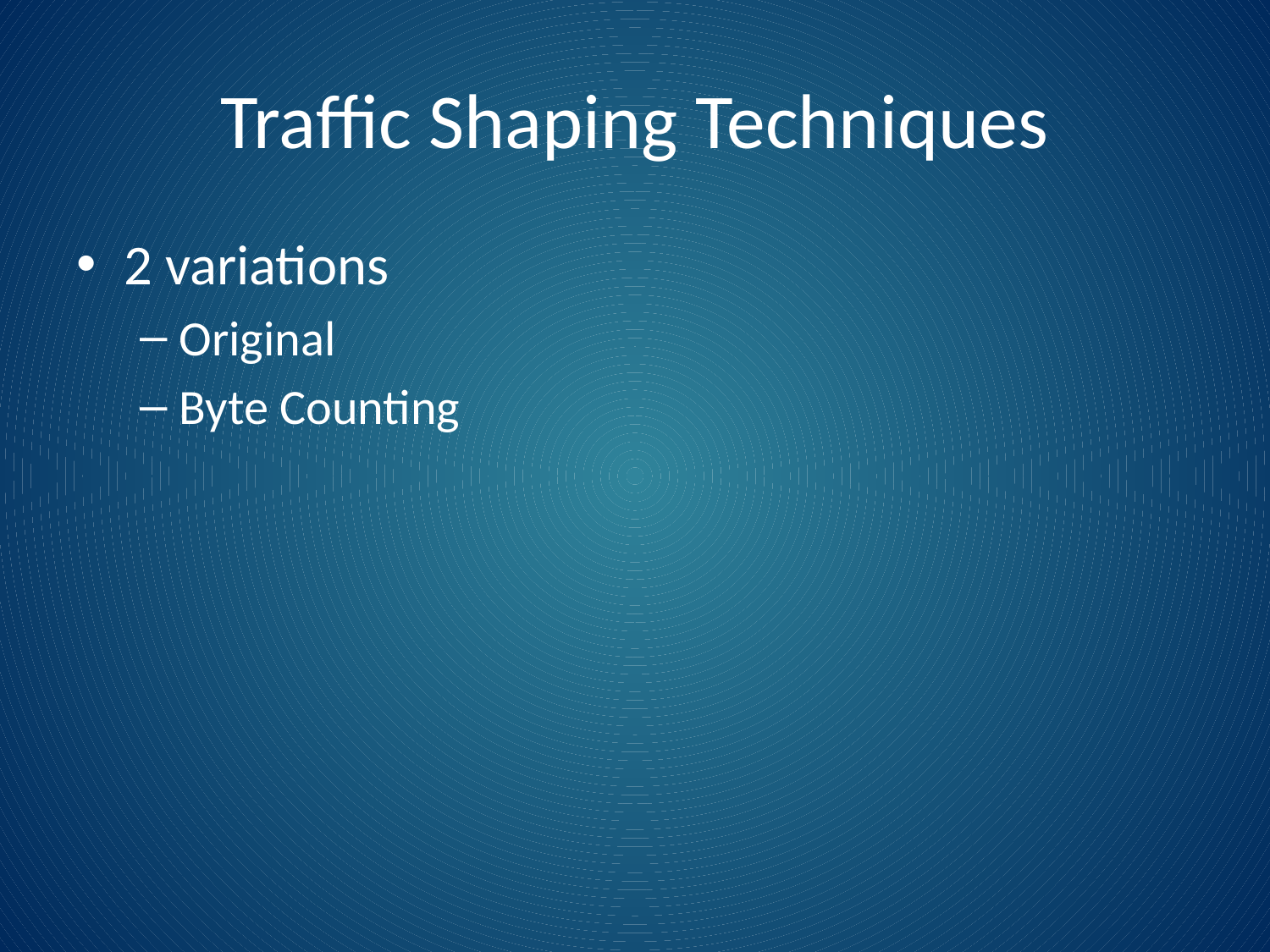

# Traffic Shaping Techniques
2 variations
Original
Byte Counting